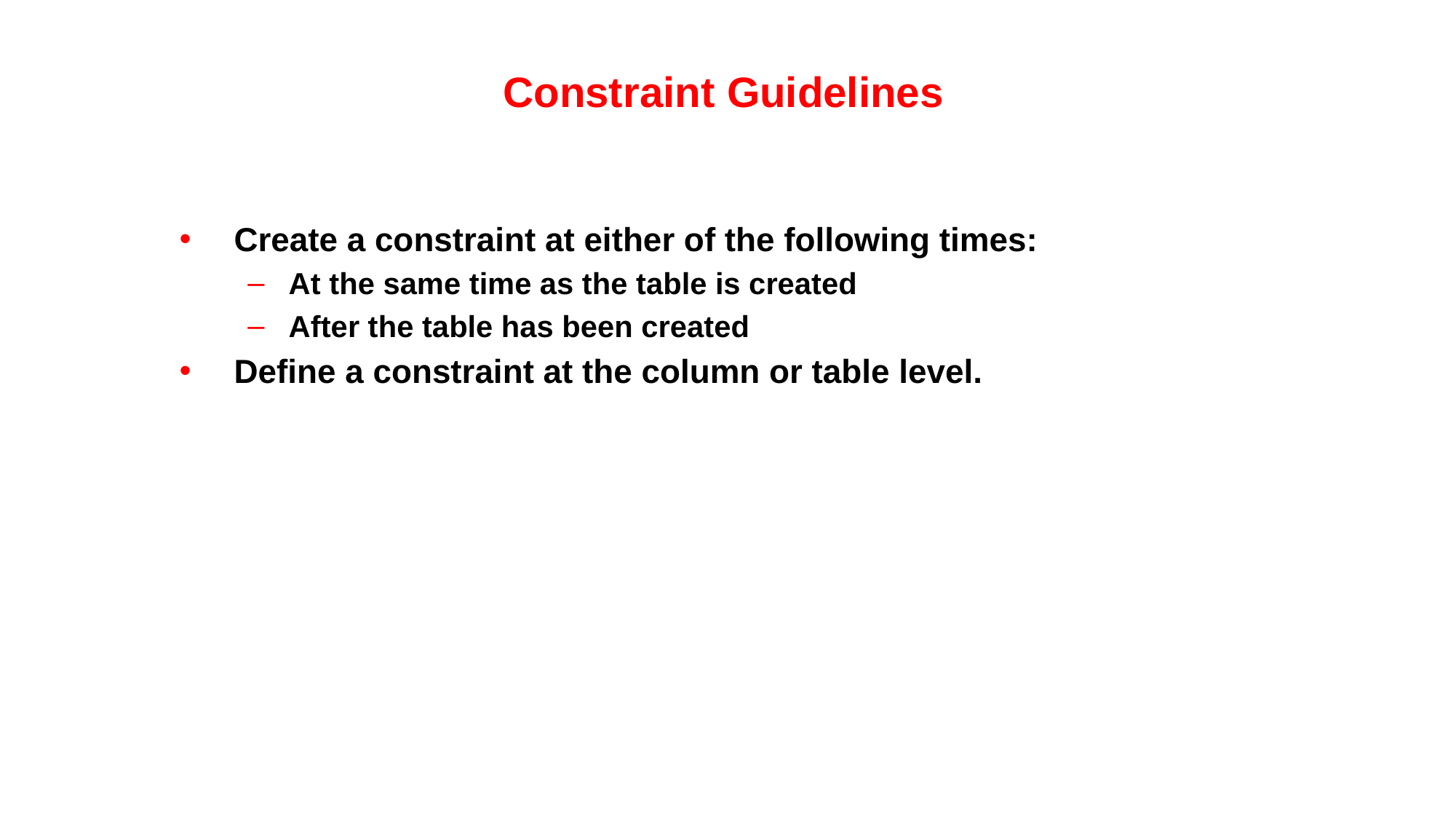

# Constraint Guidelines
Create a constraint at either of the following times:
At the same time as the table is created
After the table has been created
Define a constraint at the column or table level.